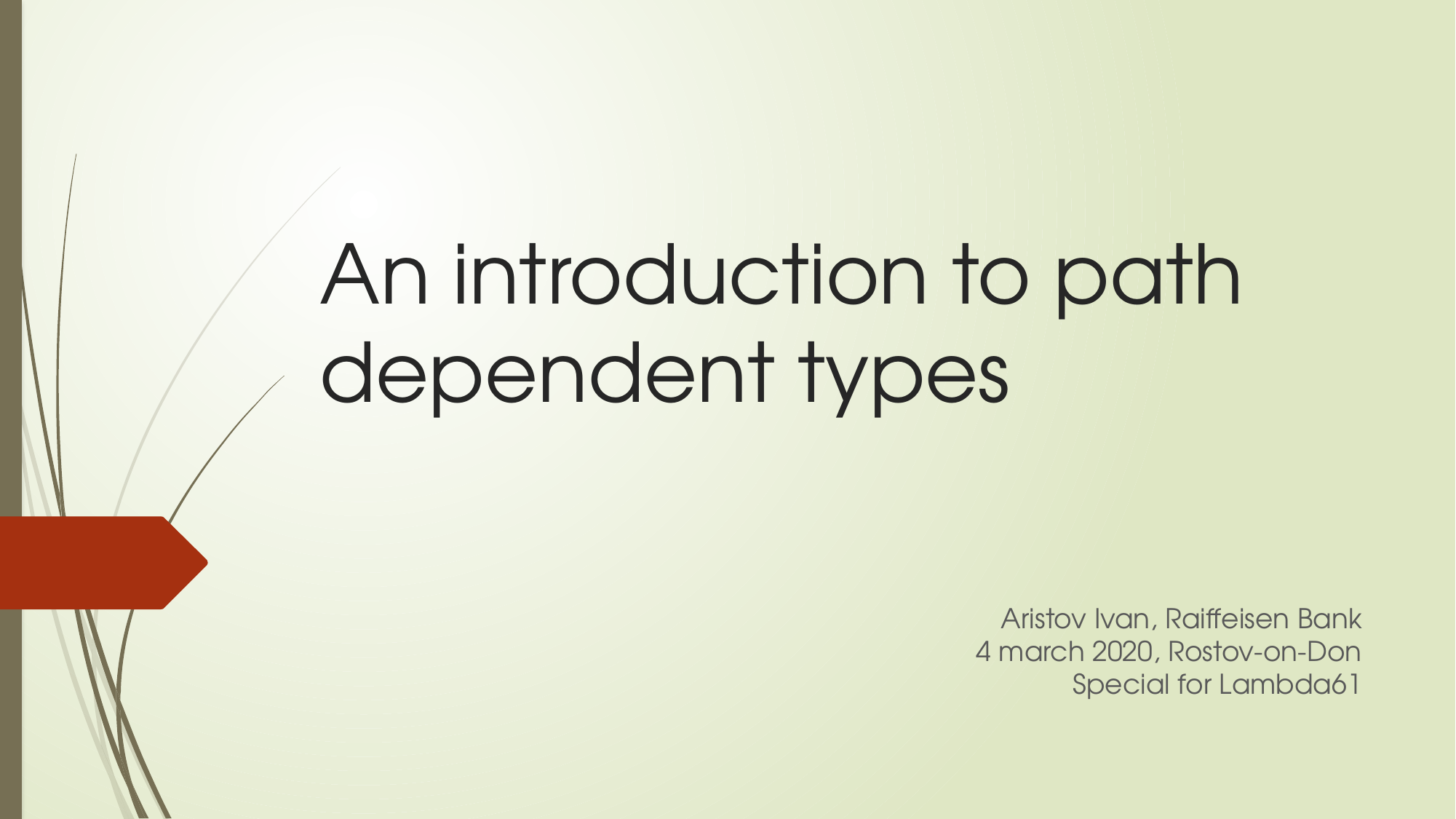

# An introduction to path dependent types
Aristov Ivan, Raiffeisen Bank
4 march 2020, Rostov-on-Don
Special for Lambda61